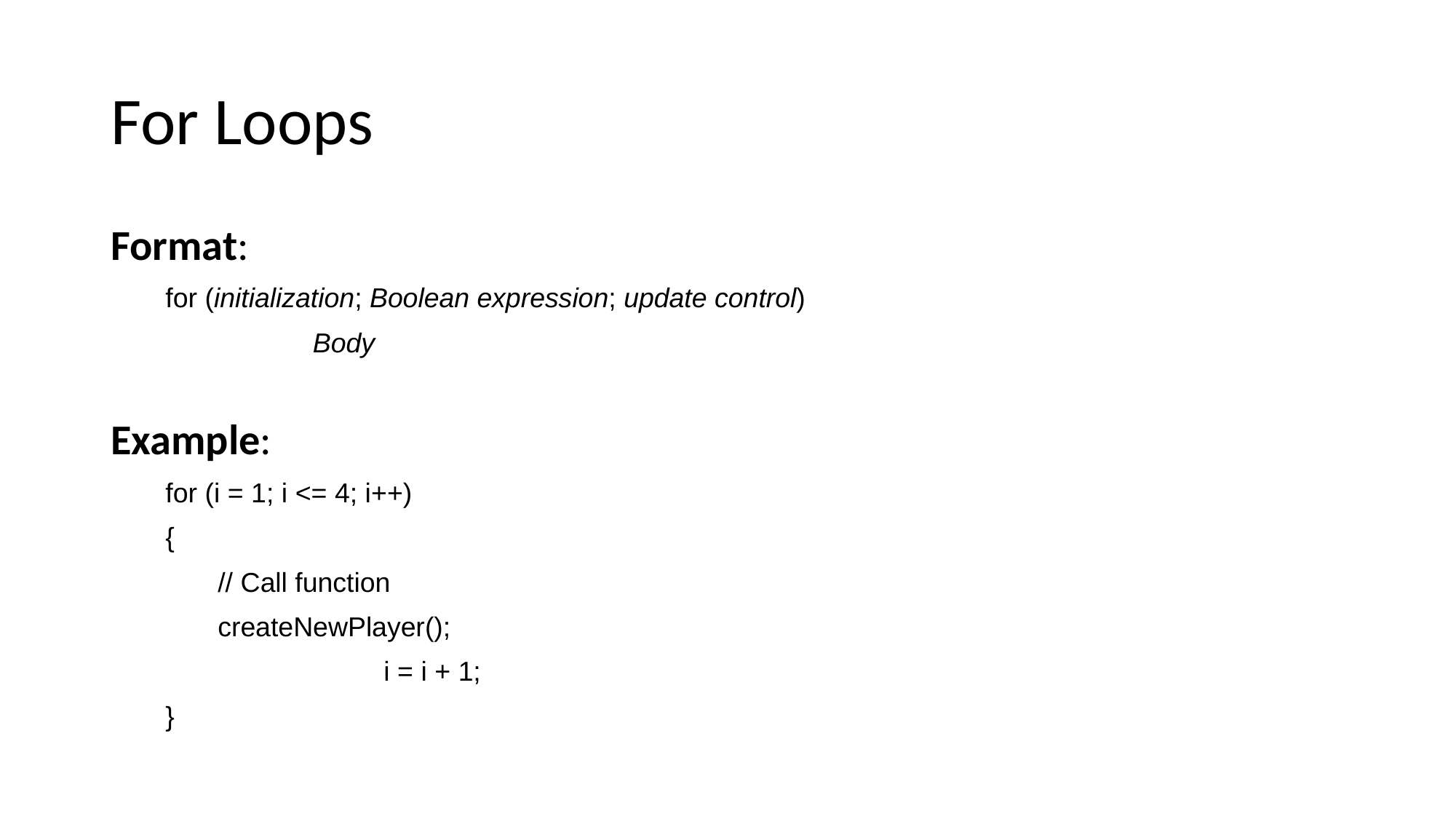

# For Loops
Format:
	for (initialization; Boolean expression; update control)
		     Body

Example:
	for (i = 1; i <= 4; i++)
	{
              // Call function
              createNewPlayer();
			i = i + 1;
	}